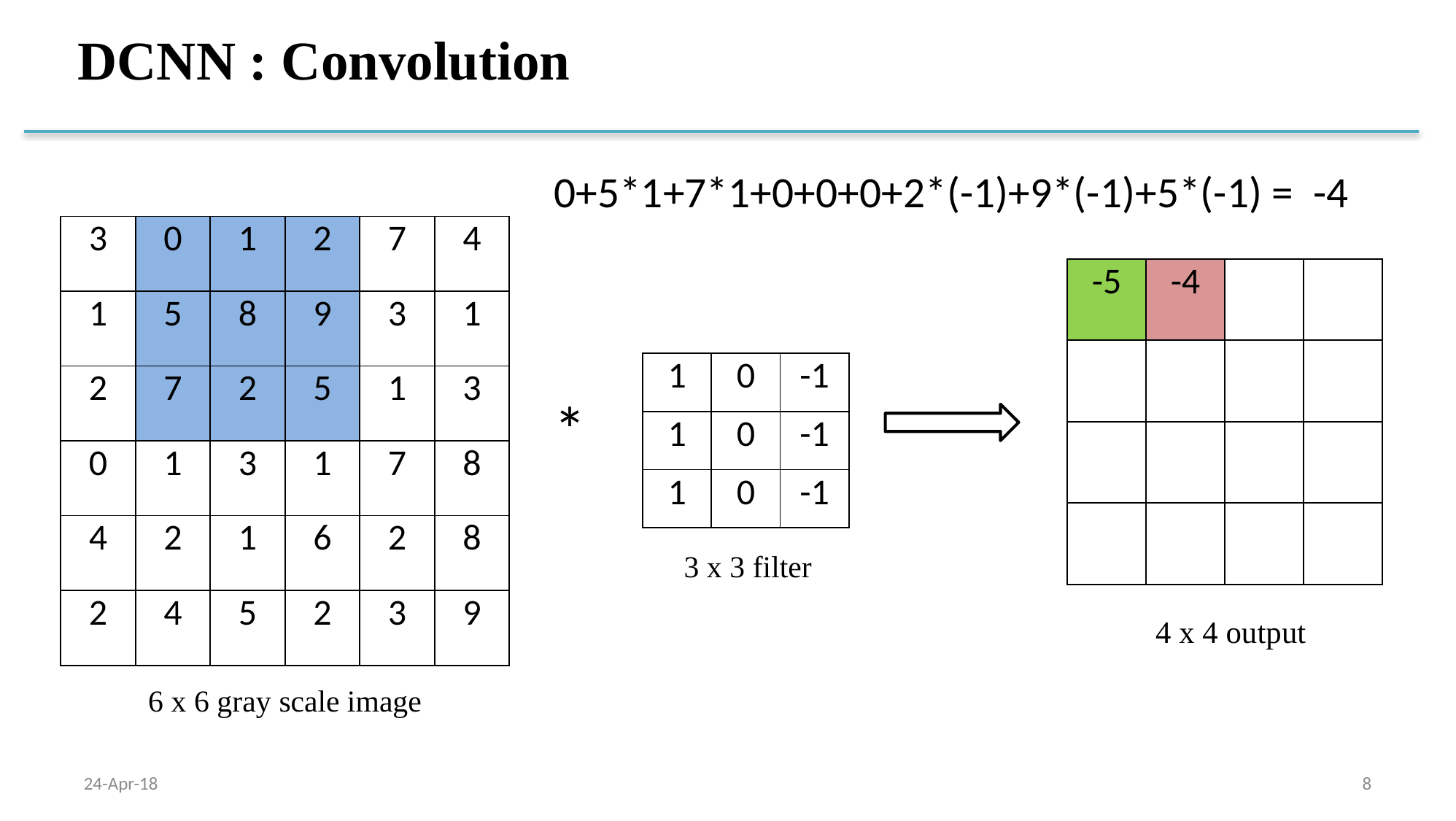

# DCNN : Convolution
0+5*1+7*1+0+0+0+2*(-1)+9*(-1)+5*(-1) =  -4
| 3 | 0 | 1 | 2 | 7 | 4 |
| --- | --- | --- | --- | --- | --- |
| 1 | 5 | 8 | 9 | 3 | 1 |
| 2 | 7 | 2 | 5 | 1 | 3 |
| 0 | 1 | 3 | 1 | 7 | 8 |
| 4 | 2 | 1 | 6 | 2 | 8 |
| 2 | 4 | 5 | 2 | 3 | 9 |
| -5 | -4 |  |  |
| --- | --- | --- | --- |
|  |  |  |  |
|  |  |  |  |
|  |  |  |  |
| 1 | 0 | -1 |
| --- | --- | --- |
| 1 | 0 | -1 |
| 1 | 0 | -1 |
*

3 x 3 filter
4 x 4 output
6 x 6 gray scale image
24-Apr-18
8